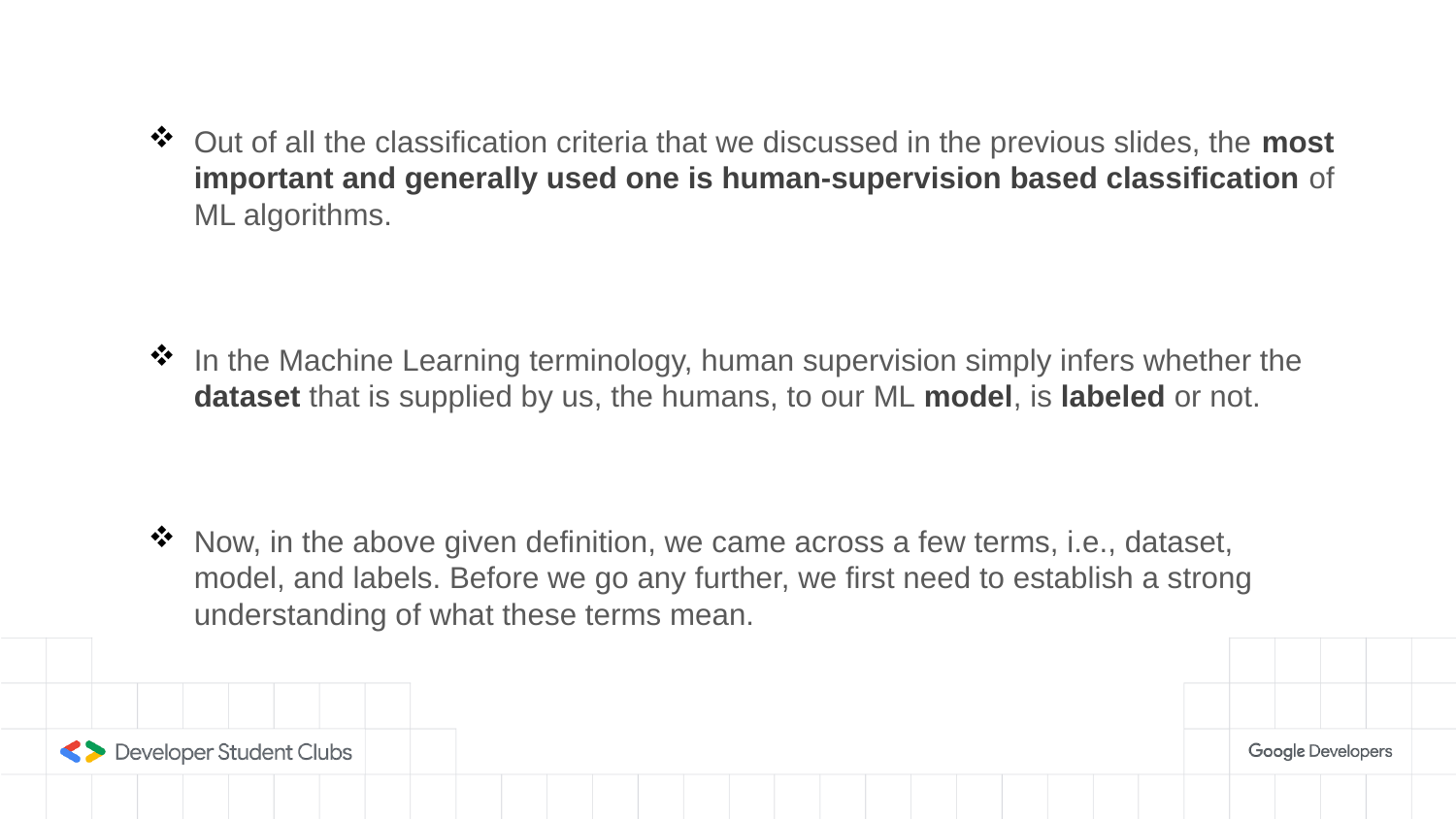

Out of all the classification criteria that we discussed in the previous slides, the most important and generally used one is human-supervision based classification of ML algorithms.

In the Machine Learning terminology, human supervision simply infers whether the dataset that is supplied by us, the humans, to our ML model, is labeled or not.

Now, in the above given definition, we came across a few terms, i.e., dataset, model, and labels. Before we go any further, we first need to establish a strong understanding of what these terms mean.